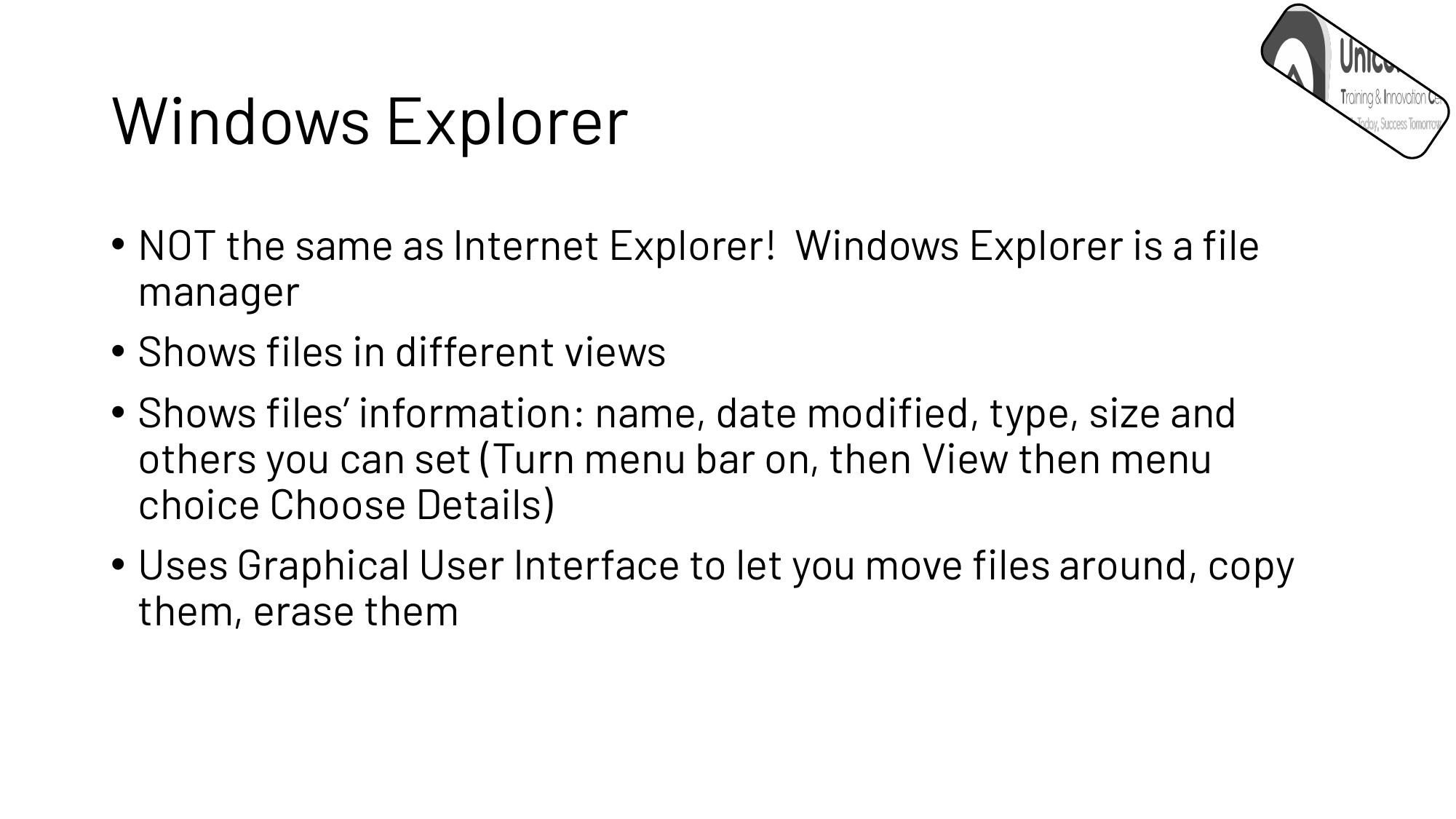

# Windows Explorer
NOT the same as Internet Explorer!  Windows Explorer is a file manager
Shows files in different views
Shows files’ information: name, date modified, type, size and others you can set (Turn menu bar on, then View then menu choice Choose Details)
Uses Graphical User Interface to let you move files around, copy them, erase them